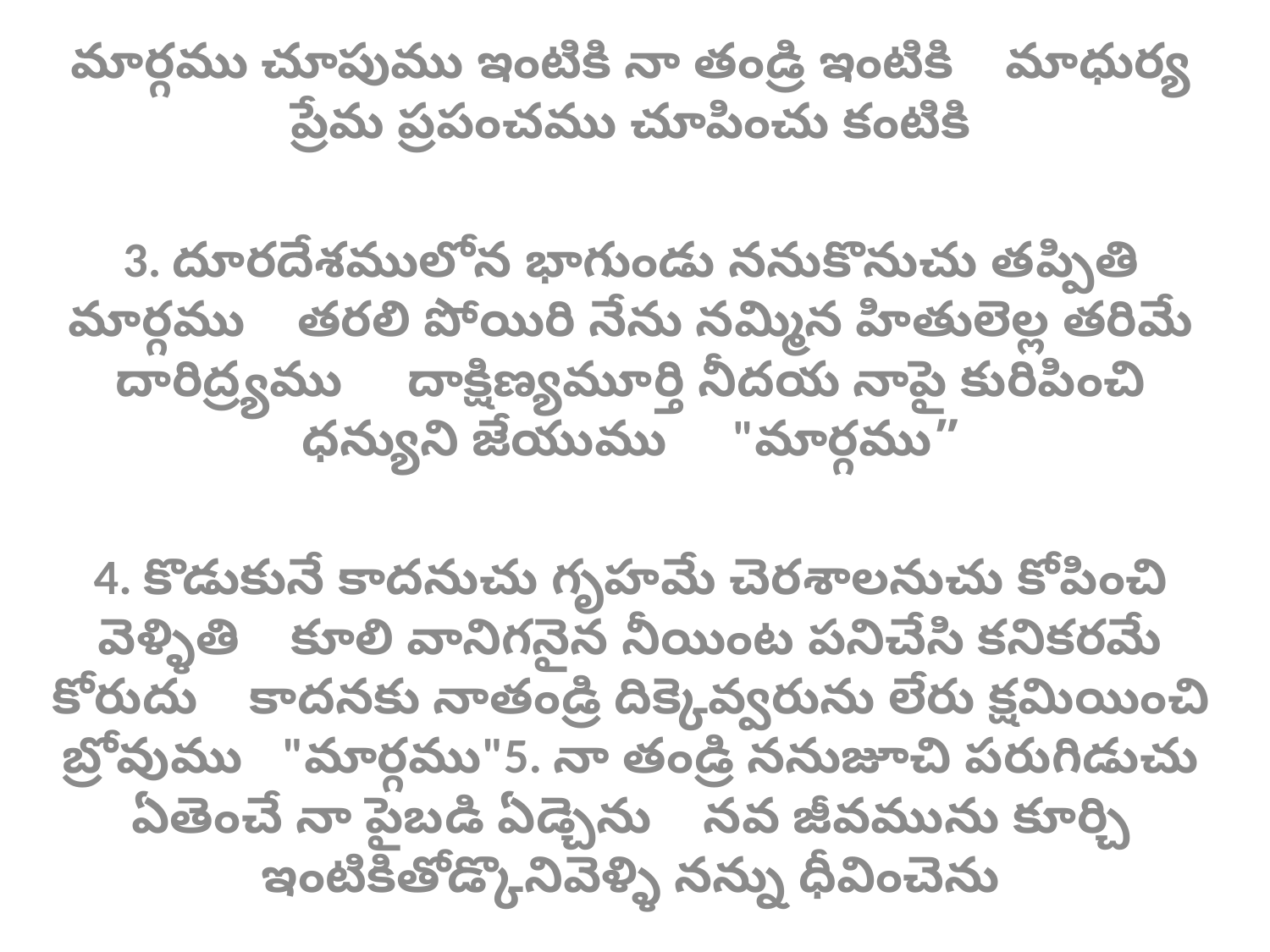

మార్గము చూపుము ఇంటికి నా తండ్రి ఇంటికి    మాధుర్య ప్రేమ ప్రపంచము చూపించు కంటికి

3. దూరదేశములోన భాగుండు ననుకొనుచు తప్పితి మార్గము    తరలి పోయిరి నేను నమ్మిన హితులెల్ల తరిమే దారిద్ర్యము     దాక్షిణ్యమూర్తి నీదయ నాపై కురిపించి ధన్యుని జేయుము     "మార్గము”

4. కొడుకునే కాదనుచు గృహమే చెరశాలనుచు కోపించి వెళ్ళితి    కూలి వానిగనైన నీయింట పనిచేసి కనికరమే కోరుదు    కాదనకు నాతండ్రి దిక్కెవ్వరును లేరు క్షమియించి బ్రోవుము   "మార్గము"5. నా తండ్రి ననుజూచి పరుగిడుచు ఏతెంచే నా పైబడి ఏడ్చెను    నవ జీవమును కూర్చి ఇంటికితోడ్కొనివెళ్ళి నన్ను ధీవించెను